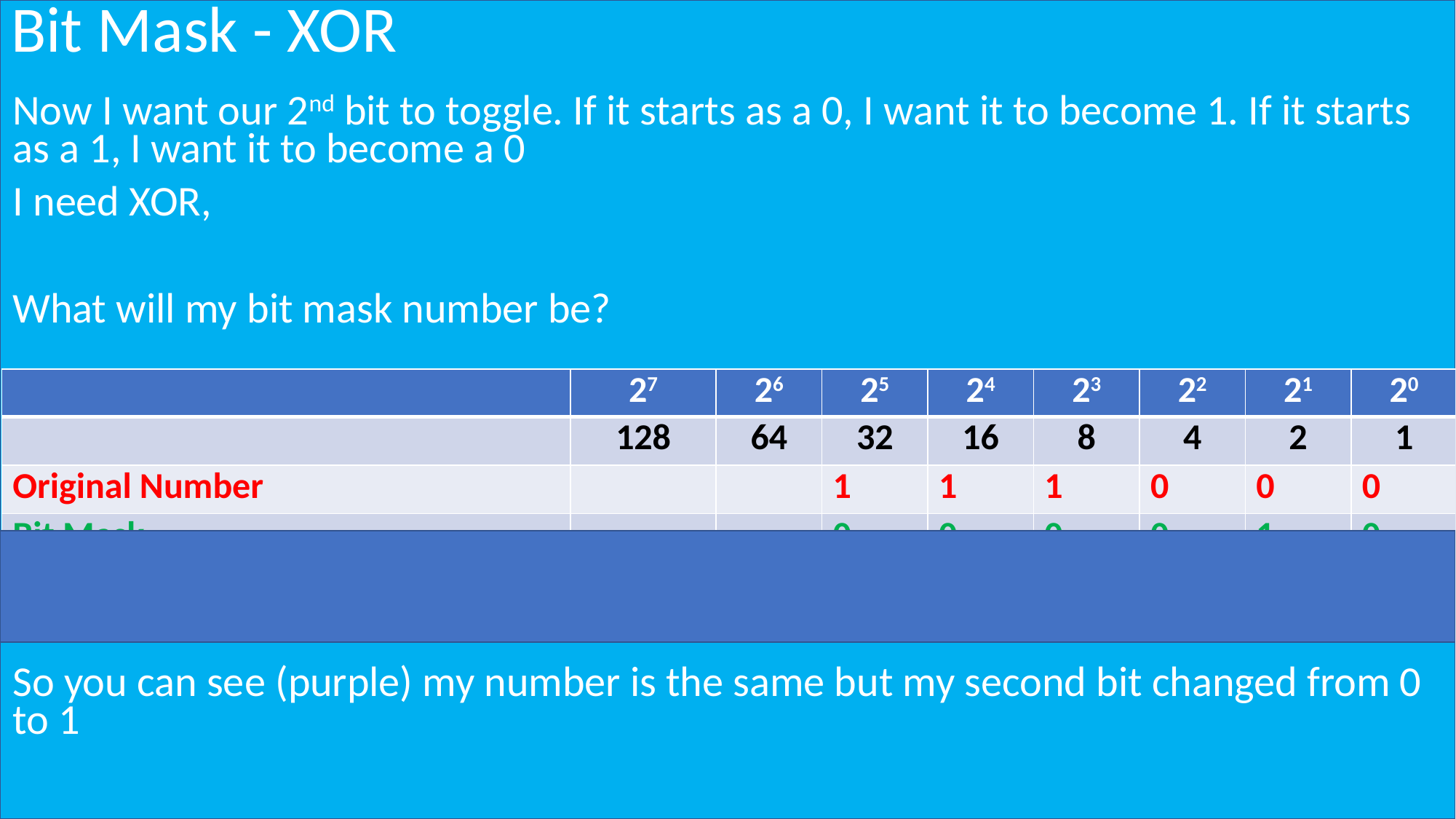

# Bit Mask - XOR
Now I want our 2nd bit to toggle. If it starts as a 0, I want it to become 1. If it starts as a 1, I want it to become a 0
I need XOR,

What will my bit mask number be?

So you can see (purple) my number is the same but my second bit changed from 0 to 1

|  | 27 | 26 | 25 | 24 | 23 | 22 | 21 | 20 |
| --- | --- | --- | --- | --- | --- | --- | --- | --- |
|  | 128 | 64 | 32 | 16 | 8 | 4 | 2 | 1 |
| Original Number |  |  | 1 | 1 | 1 | 0 | 0 | 0 |
| Bit Mask |  |  | 0 | 0 | 0 | 0 | 1 | 0 |
| Result after BITWISE XOR |  |  | 1 | 1 | 1 | 0 | 1 | 0 |